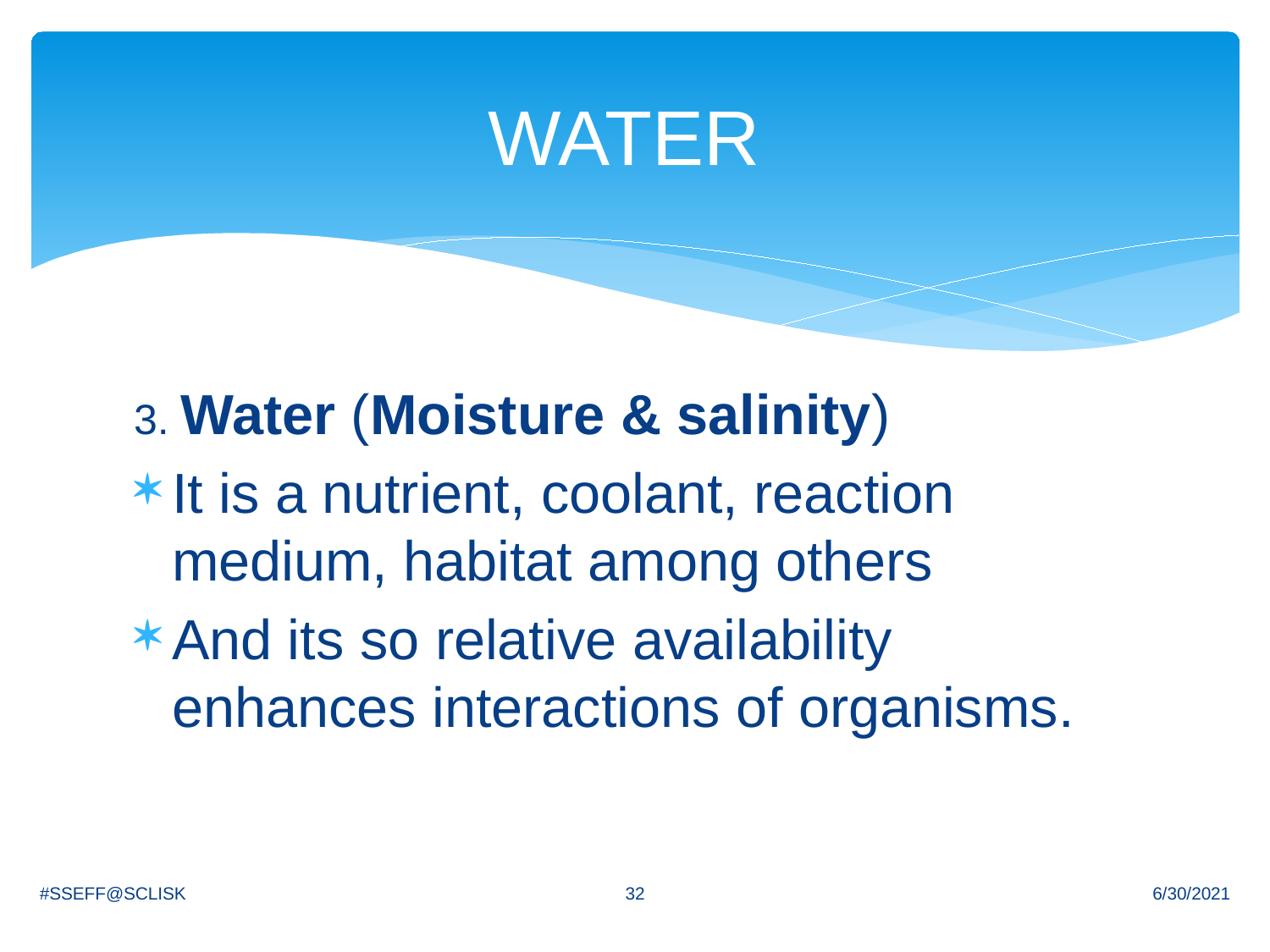

# WATER
3. Water (Moisture & salinity)
It is a nutrient, coolant, reaction medium, habitat among others
And its so relative availability enhances interactions of organisms.
32
#SSEFF@SCLISK
6/30/2021